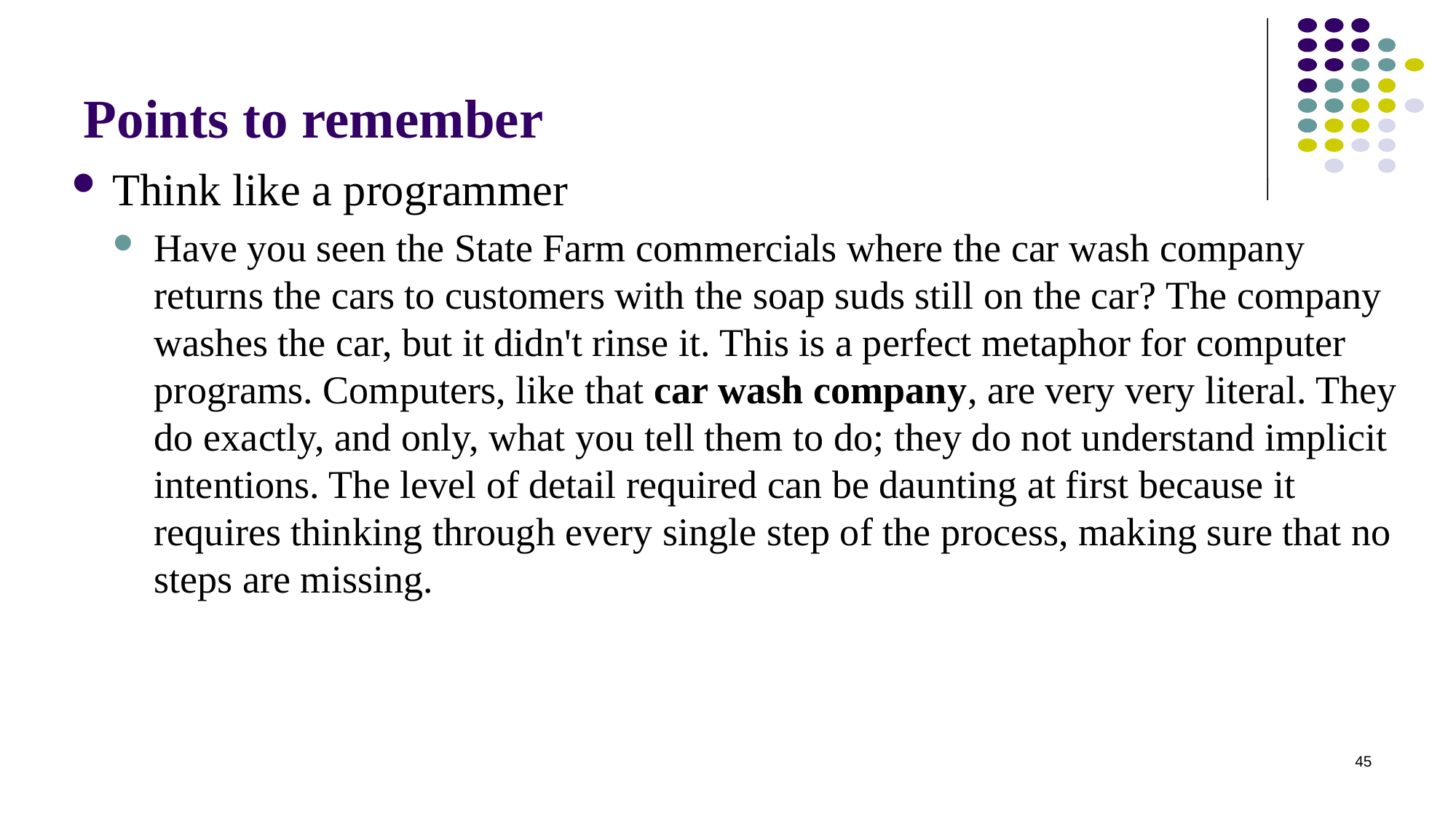

# Points to remember
Think like a programmer
Have you seen the State Farm commercials where the car wash company returns the cars to customers with the soap suds still on the car? The company washes the car, but it didn't rinse it. This is a perfect metaphor for computer programs. Computers, like that car wash company, are very very literal. They do exactly, and only, what you tell them to do; they do not understand implicit intentions. The level of detail required can be daunting at first because it requires thinking through every single step of the process, making sure that no steps are missing.
45